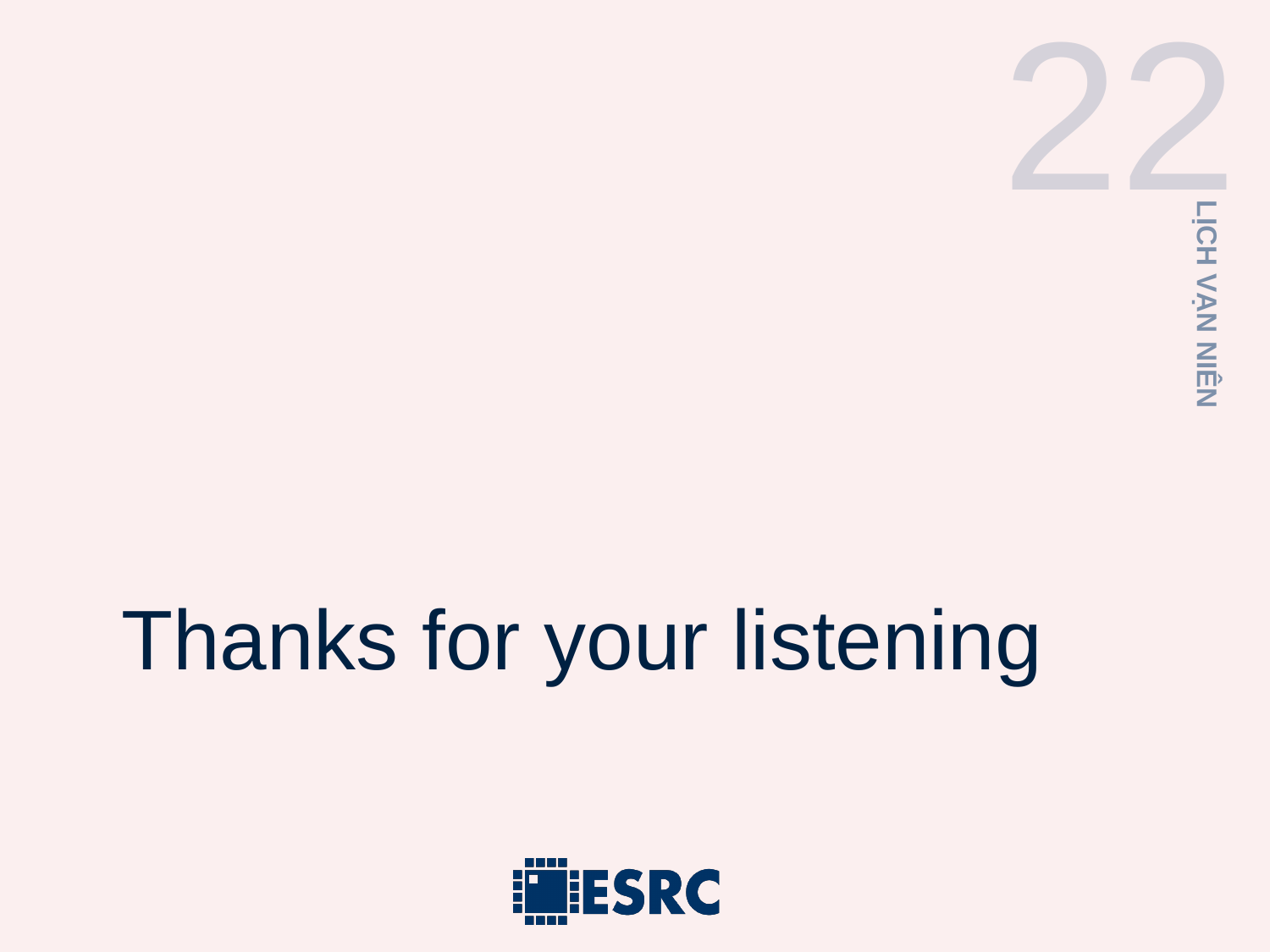

22
#

Thanks for your listening
LỊCH VẠN NIÊN